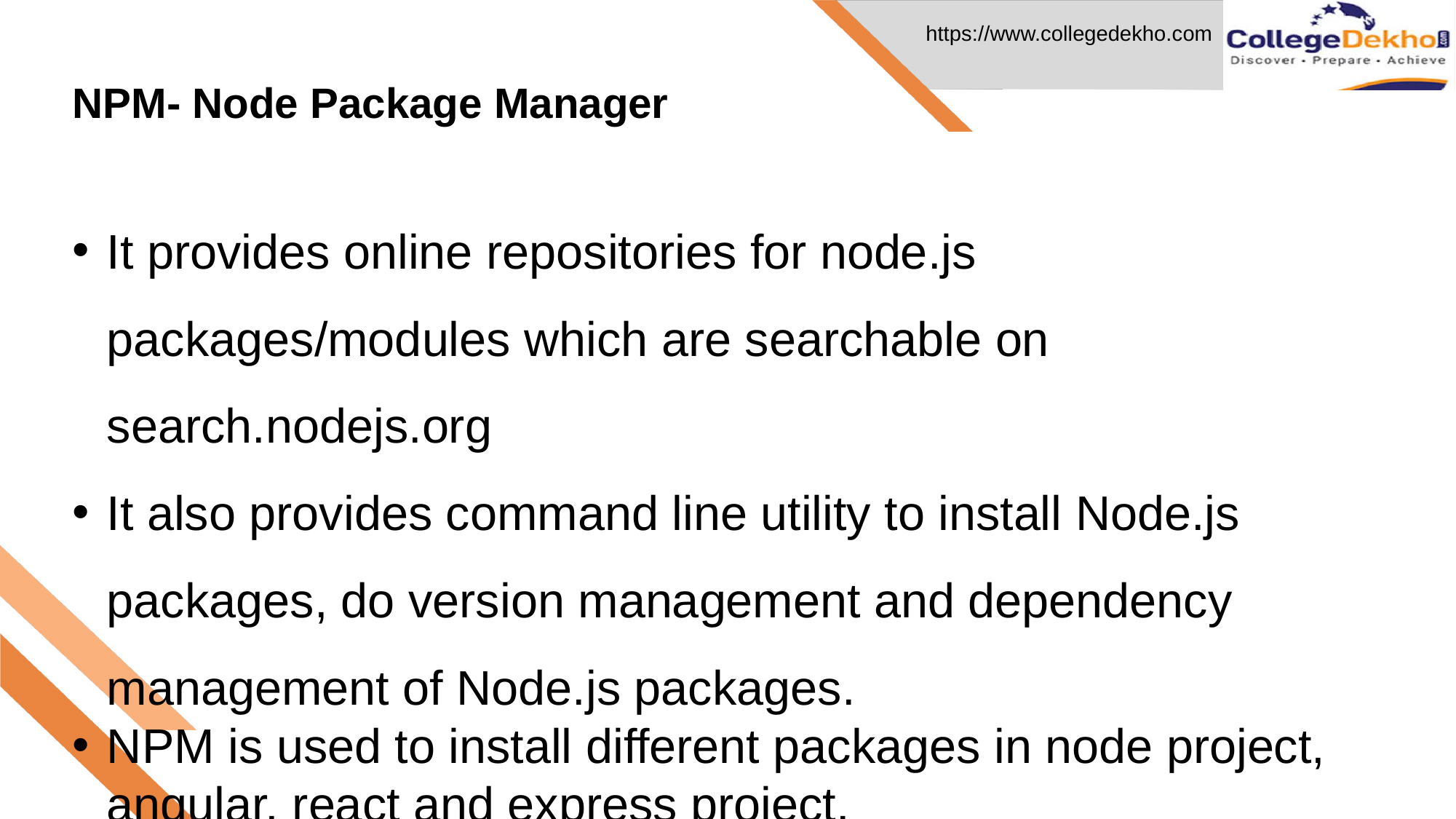

# NPM- Node Package Manager
It provides online repositories for node.js packages/modules which are searchable on search.nodejs.org
It also provides command line utility to install Node.js packages, do version management and dependency management of Node.js packages.
NPM is used to install different packages in node project, angular, react and express project.